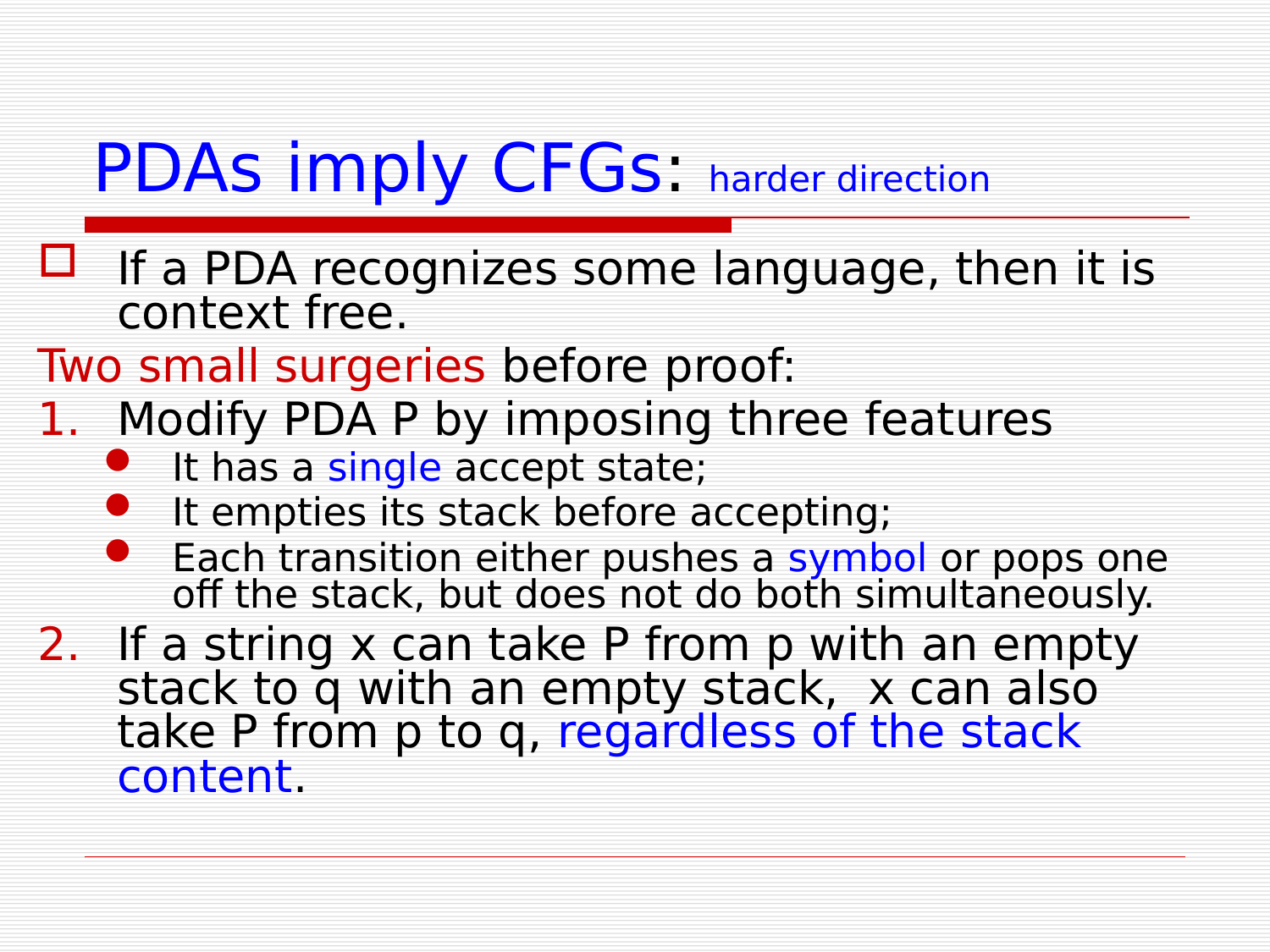

# PDAs imply CFGs: harder direction
If a PDA recognizes some language, then it is context free.
Two small surgeries before proof:
Modify PDA P by imposing three features
It has a single accept state;
It empties its stack before accepting;
Each transition either pushes a symbol or pops one off the stack, but does not do both simultaneously.
If a string x can take P from p with an empty stack to q with an empty stack,  x can also take P from p to q, regardless of the stack content.